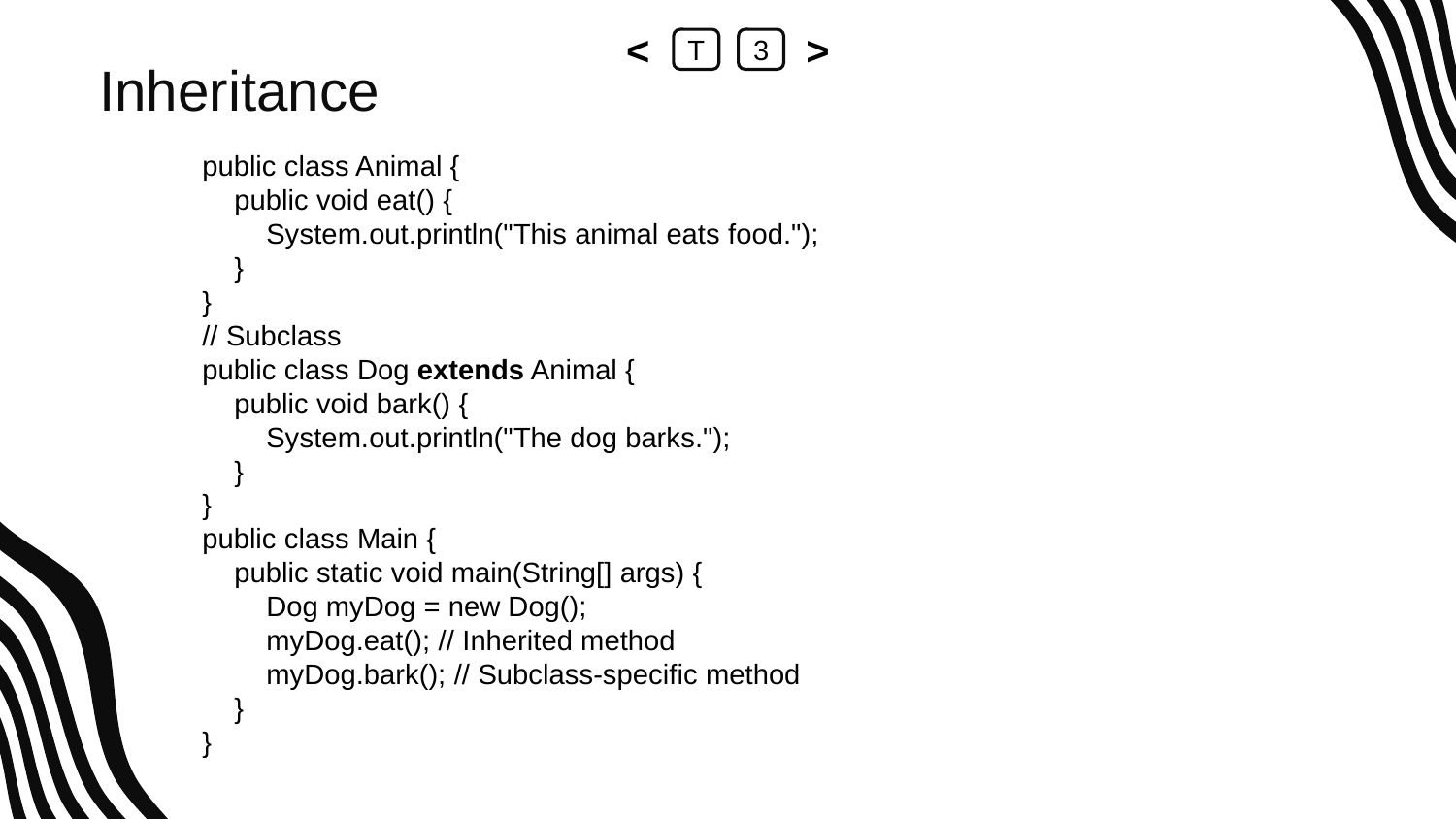

<
T
3
>
# Inheritance
public class Animal {
    public void eat() {
        System.out.println("This animal eats food.");
    }
}
// Subclass
public class Dog extends Animal {
    public void bark() {
        System.out.println("The dog barks.");
    }
}
public class Main {
    public static void main(String[] args) {
        Dog myDog = new Dog();
        myDog.eat(); // Inherited method
        myDog.bark(); // Subclass-specific method
    }
}